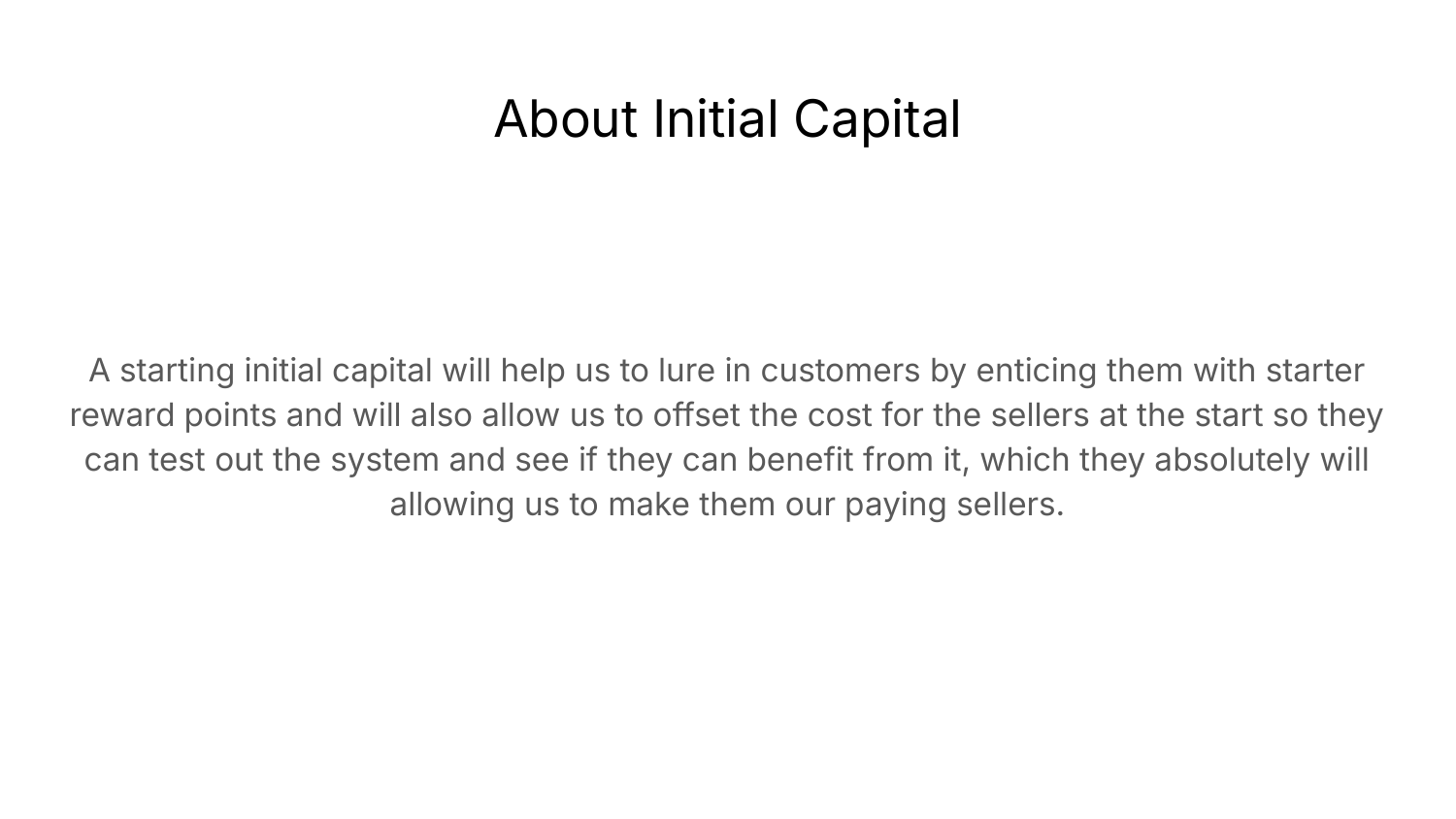

# About Initial Capital
A starting initial capital will help us to lure in customers by enticing them with starter reward points and will also allow us to offset the cost for the sellers at the start so they can test out the system and see if they can benefit from it, which they absolutely will allowing us to make them our paying sellers.